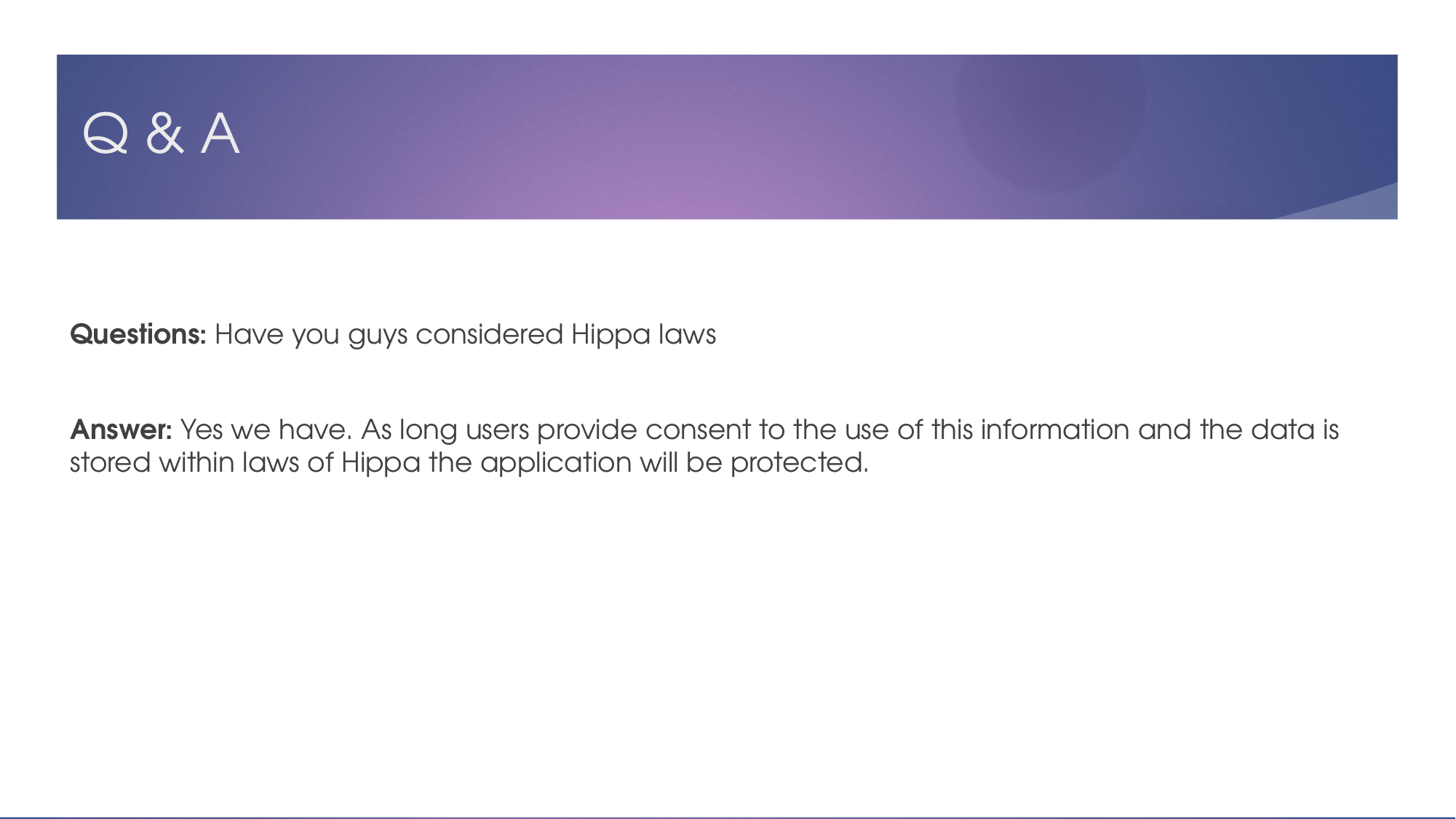

# Q & A
Questions: Have you guys considered Hippa laws

Answer: Yes we have. As long users provide consent to the use of this information and the data is stored within laws of Hippa the application will be protected.